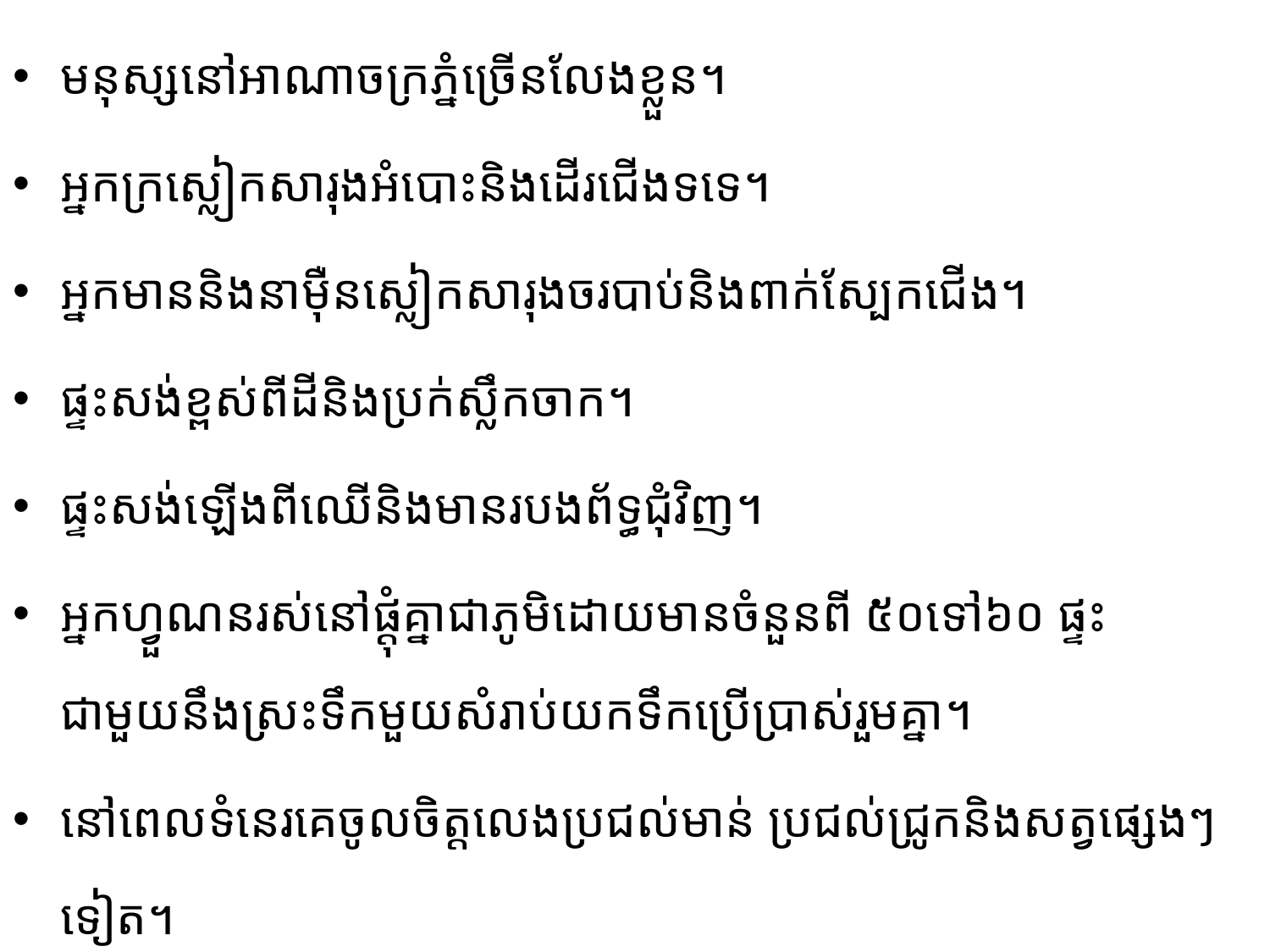

មនុស្សនៅអាណាចក្រភ្នំច្រើនលែងខ្លួន។
អ្នក​ក្រស្លៀក​សារុង​អំបោះនិងដើរជើងទទេ។
អ្នកមាននិង​នា​ម៉ឺន​ស្លៀក​សារុងចរបាប់និងពាក់ស្បែកជើង។
ផ្ទះសង់ខ្ពស់​ពីដីនិង​ប្រក់​ស្លឹក​ចាក។
ផ្ទះសង់ឡើងពីឈើ​និង​មានរបង​ព័ទ្ធជុំវិញ។
អ្នកហ្វួណនរស់នៅផ្ដុំគ្នាជាភូមិដោយមានចំនួនពី ៥០ទៅ៦០ ផ្ទះជាមួយនឹងស្រះ​ទឹកមួយសំរាប់​យក​ទឹក​ប្រើប្រាស់រួមគ្នា។
នៅពេលទំនេរគេចូលចិត្តលេងប្រជល់មាន់​ ប្រជល់​ជ្រូក​និងសត្វផ្សេងៗទៀត។